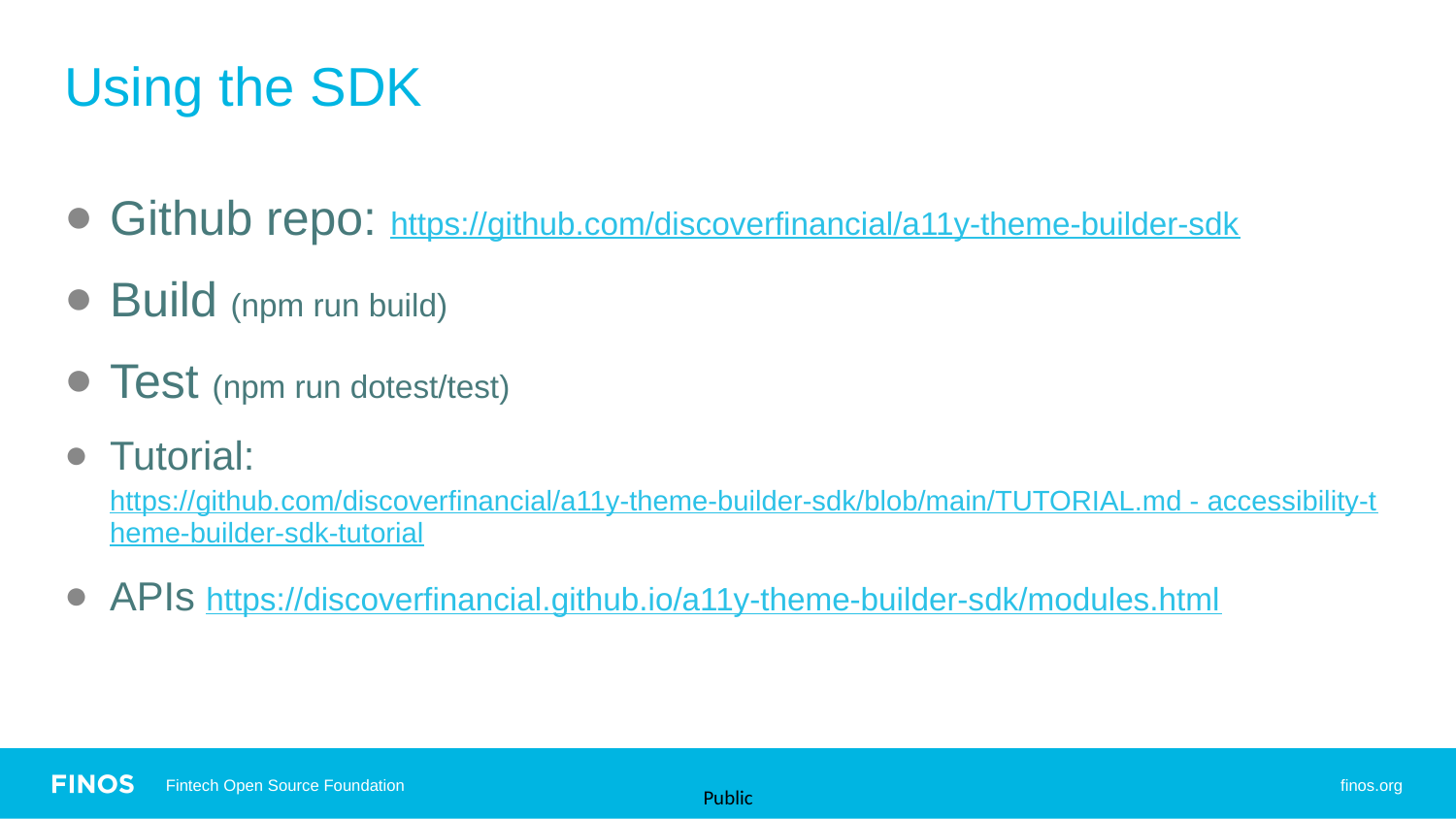

# Using the SDK
Github repo: https://github.com/discoverfinancial/a11y-theme-builder-sdk
Build (npm run build)
Test (npm run dotest/test)
Tutorial: https://github.com/discoverfinancial/a11y-theme-builder-sdk/blob/main/TUTORIAL.md - accessibility-theme-builder-sdk-tutorial
APIs https://discoverfinancial.github.io/a11y-theme-builder-sdk/modules.html